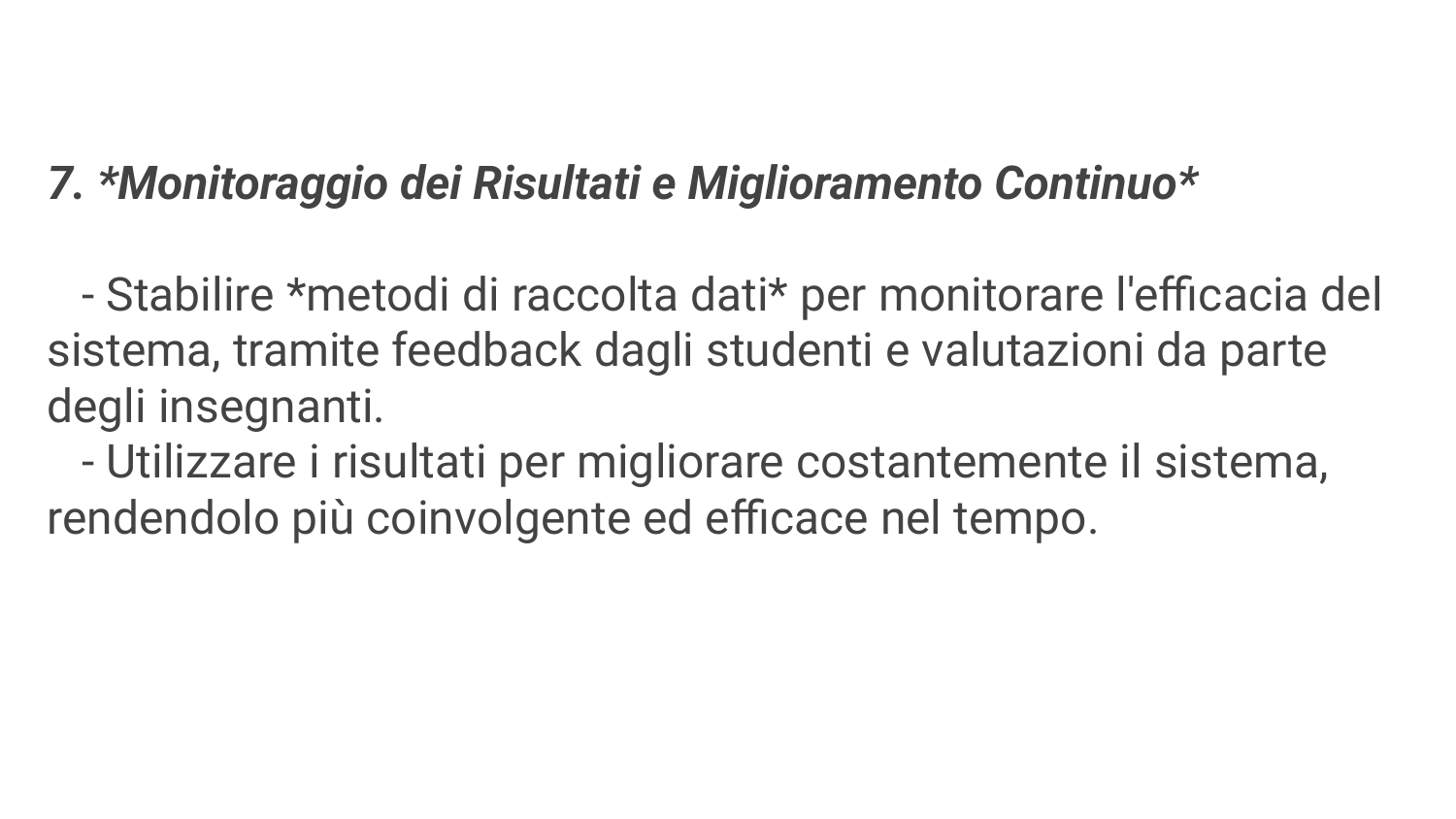

7. *Monitoraggio dei Risultati e Miglioramento Continuo*

   - Stabilire *metodi di raccolta dati* per monitorare l'efficacia del sistema, tramite feedback dagli studenti e valutazioni da parte degli insegnanti.
   - Utilizzare i risultati per migliorare costantemente il sistema, rendendolo più coinvolgente ed efficace nel tempo.